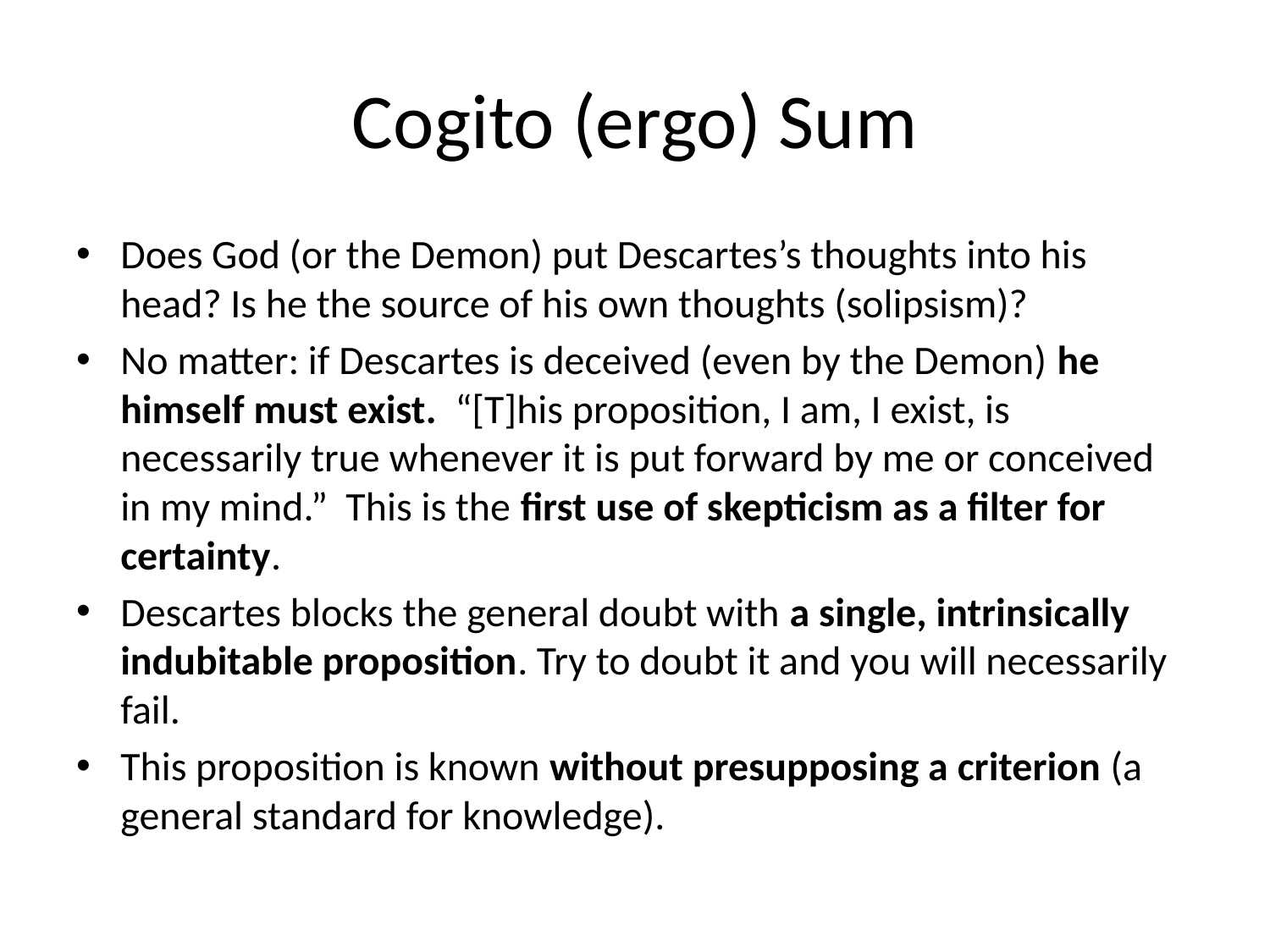

# Cogito (ergo) Sum
Does God (or the Demon) put Descartes’s thoughts into his head? Is he the source of his own thoughts (solipsism)?
No matter: if Descartes is deceived (even by the Demon) he himself must exist.  “[T]his proposition, I am, I exist, is necessarily true whenever it is put forward by me or conceived in my mind.”  This is the first use of skepticism as a filter for certainty.
Descartes blocks the general doubt with a single, intrinsically indubitable proposition. Try to doubt it and you will necessarily fail.
This proposition is known without presupposing a criterion (a general standard for knowledge).